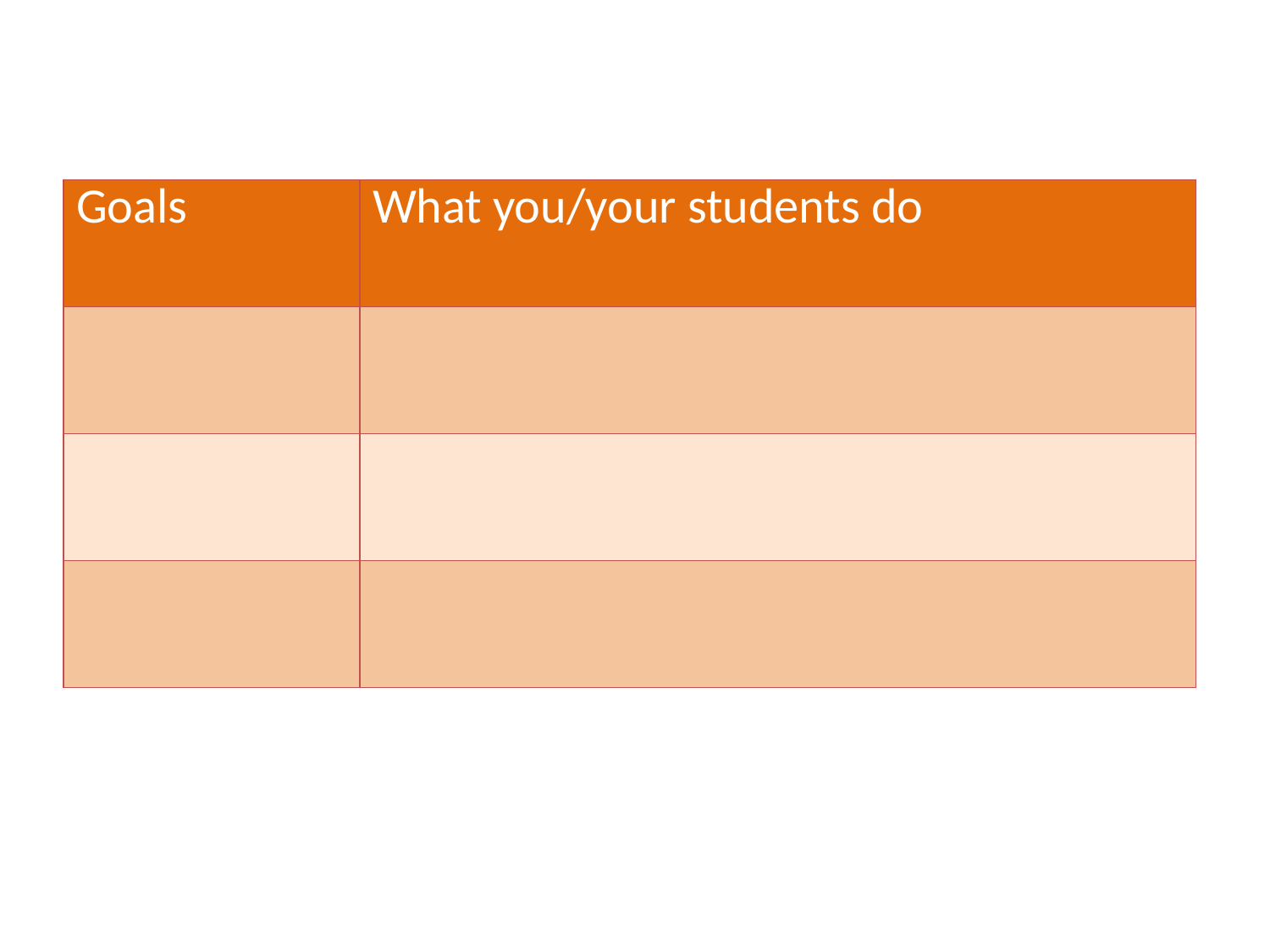

#
| Goals | What you/your students do |
| --- | --- |
|  |  |
|  |  |
|  |  |